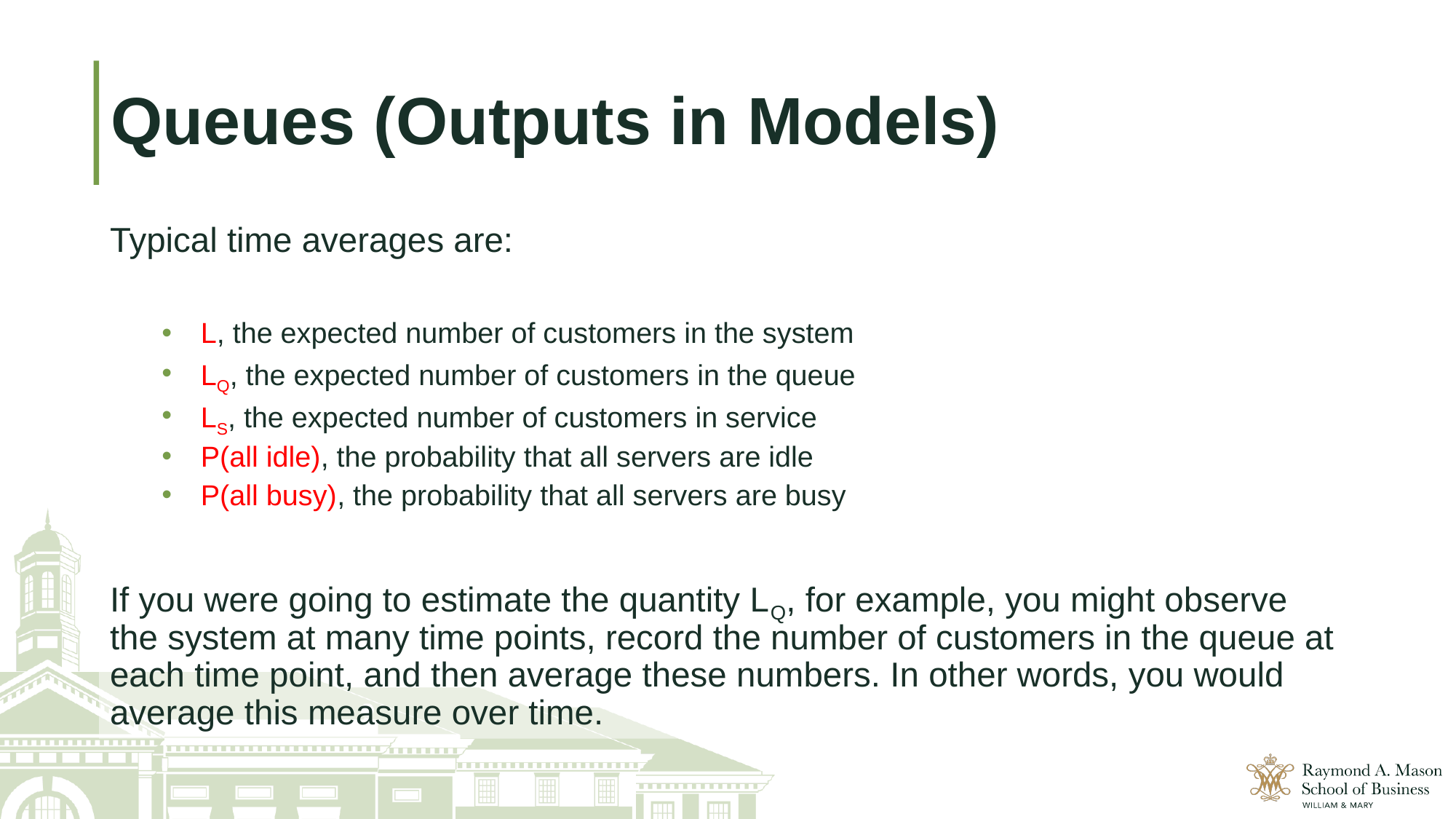

# Queues (Outputs in Models)
Typical time averages are:

L, the expected number of customers in the system
LQ, the expected number of customers in the queue
LS, the expected number of customers in service
P(all idle), the probability that all servers are idle
P(all busy), the probability that all servers are busy

If you were going to estimate the quantity LQ, for example, you might observe the system at many time points, record the number of customers in the queue at each time point, and then average these numbers. In other words, you would average this measure over time.